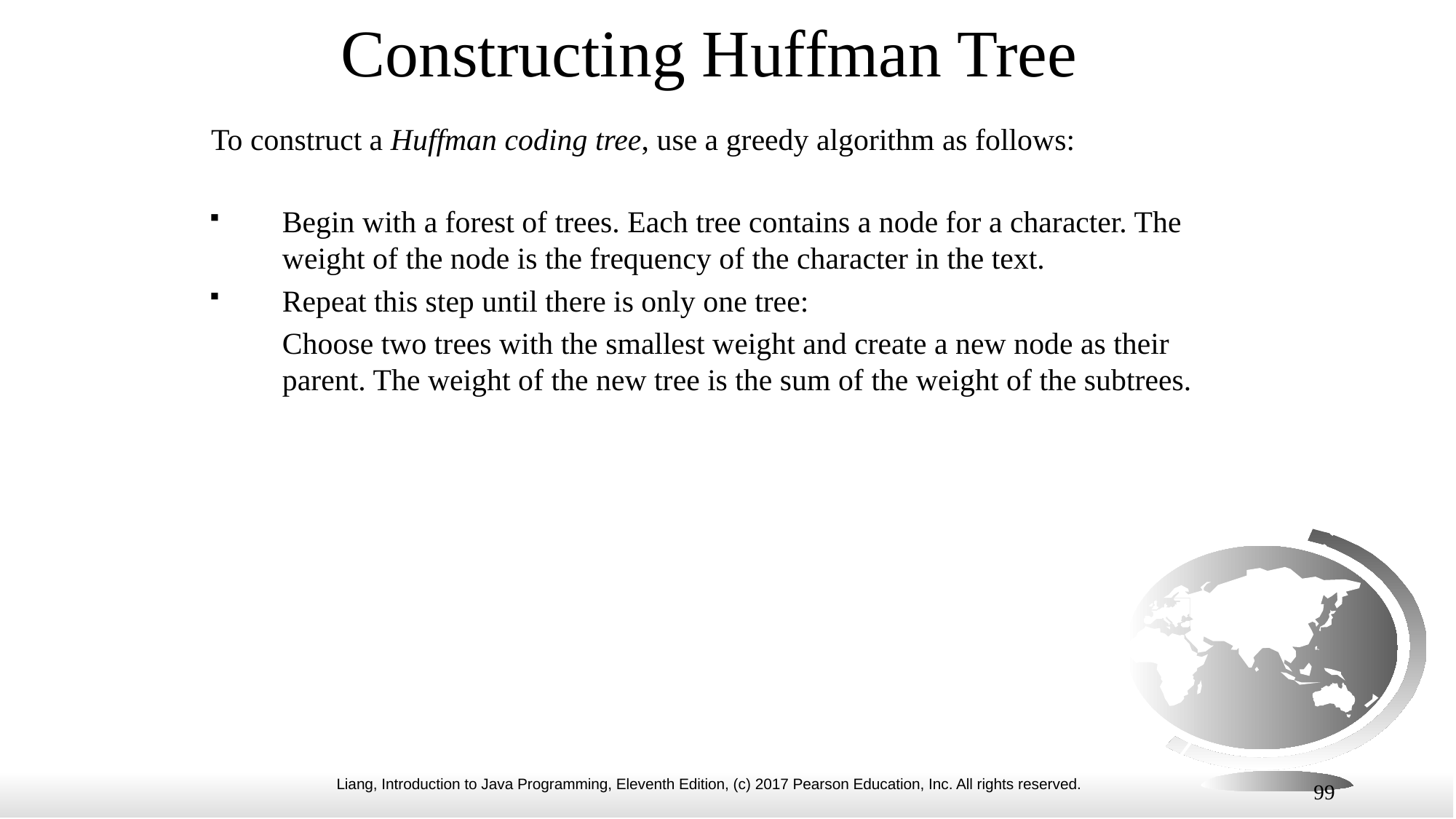

# Constructing Huffman Tree
To construct a Huffman coding tree, use a greedy algorithm as follows:

Begin with a forest of trees. Each tree contains a node for a character. The weight of the node is the frequency of the character in the text.
Repeat this step until there is only one tree:
	Choose two trees with the smallest weight and create a new node as their parent. The weight of the new tree is the sum of the weight of the subtrees.

99